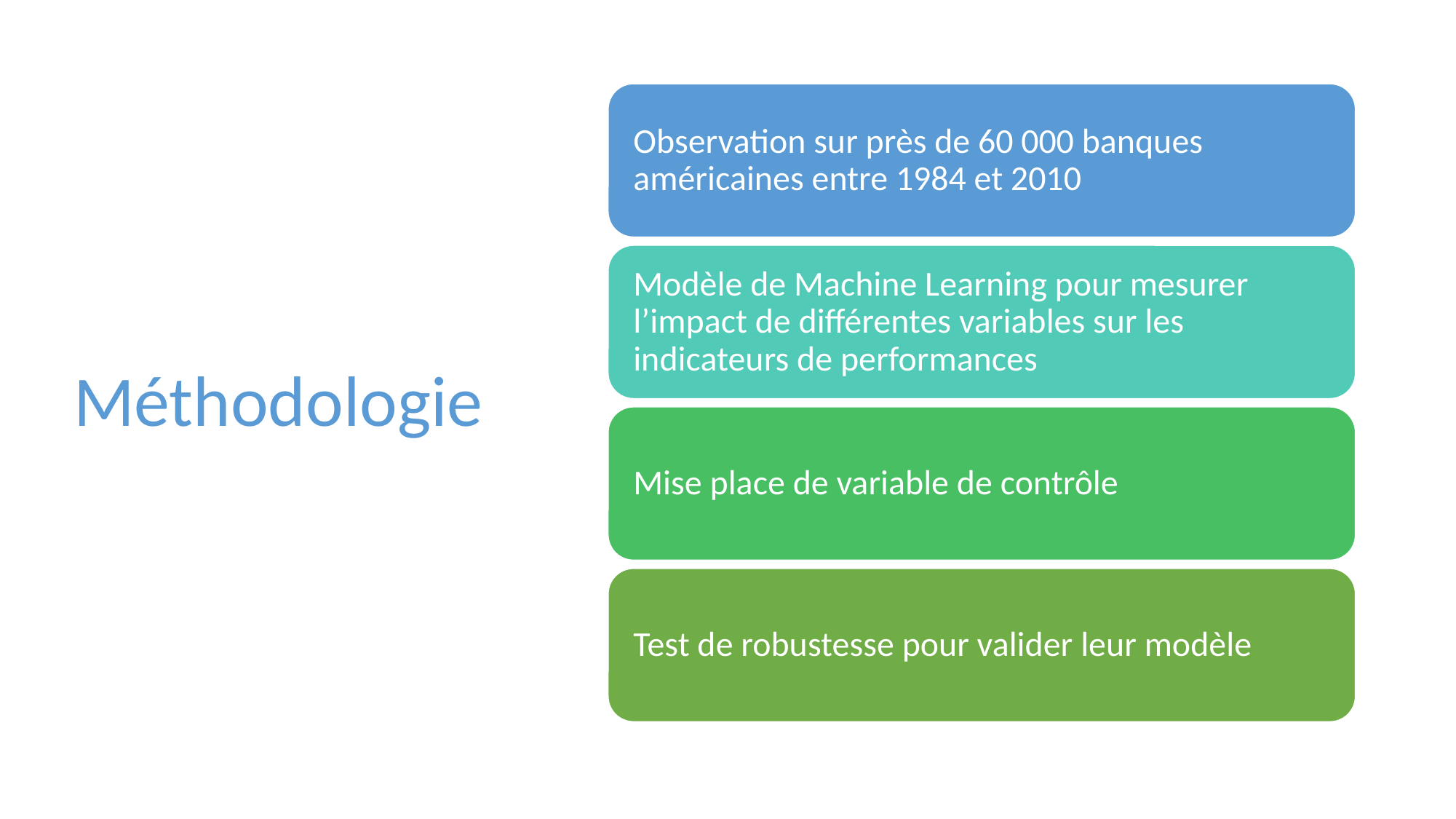

# Méthodologie
Observation sur près de 60 000 banques américaines entre 1984 et 2010
Modèle de Machine Learning pour mesurer l’impact de différentes variables sur les indicateurs de performances
Mise place de variable de contrôle
Test de robustesse pour valider leur modèle